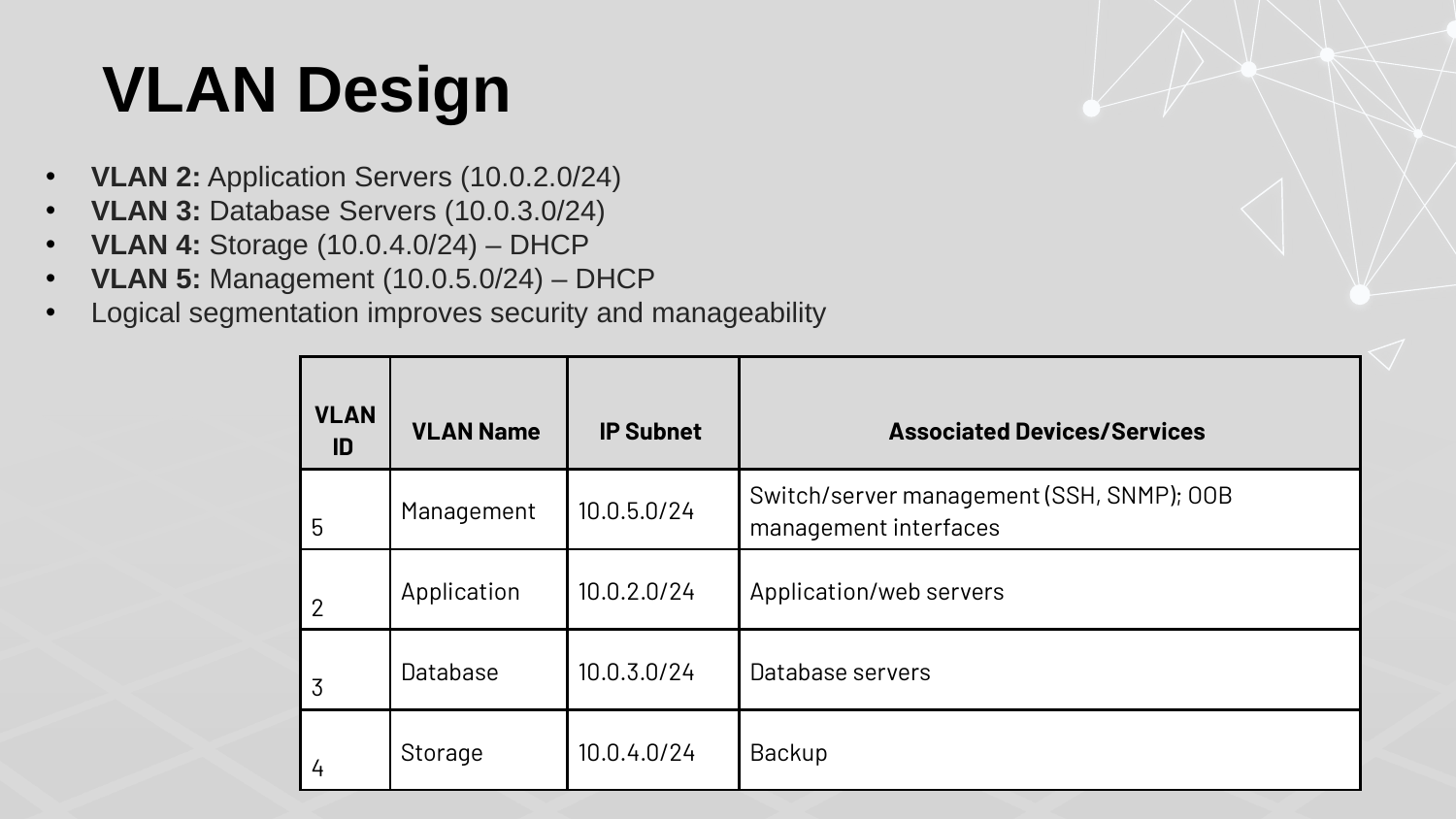

VLAN Design

VLAN 2: Application Servers (10.0.2.0/24)
VLAN 3: Database Servers (10.0.3.0/24)
VLAN 4: Storage (10.0.4.0/24) – DHCP
VLAN 5: Management (10.0.5.0/24) – DHCP
Logical segmentation improves security and manageability

| VLAN ID | VLAN Name | IP Subnet | Associated Devices/Services |
| --- | --- | --- | --- |
| 5 | Management | 10.0.5.0/24 | Switch/server management (SSH, SNMP); OOB management interfaces |
| 2 | Application | 10.0.2.0/24 | Application/web servers |
| 3 | Database | 10.0.3.0/24 | Database servers |
| 4 | Storage | 10.0.4.0/24 | Backup |